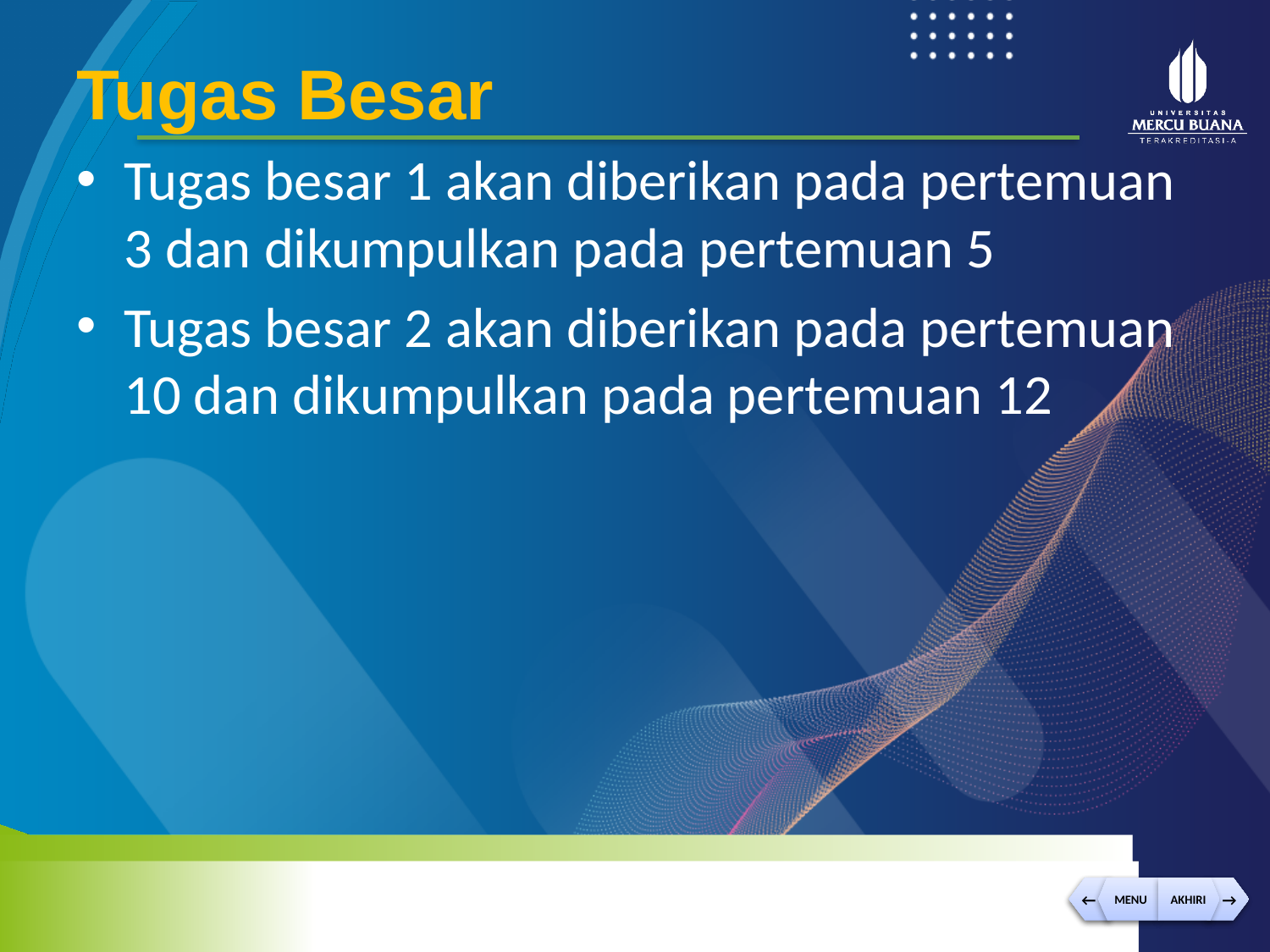

Tugas Besar
Tugas besar 1 akan diberikan pada pertemuan 3 dan dikumpulkan pada pertemuan 5
Tugas besar 2 akan diberikan pada pertemuan 10 dan dikumpulkan pada pertemuan 12